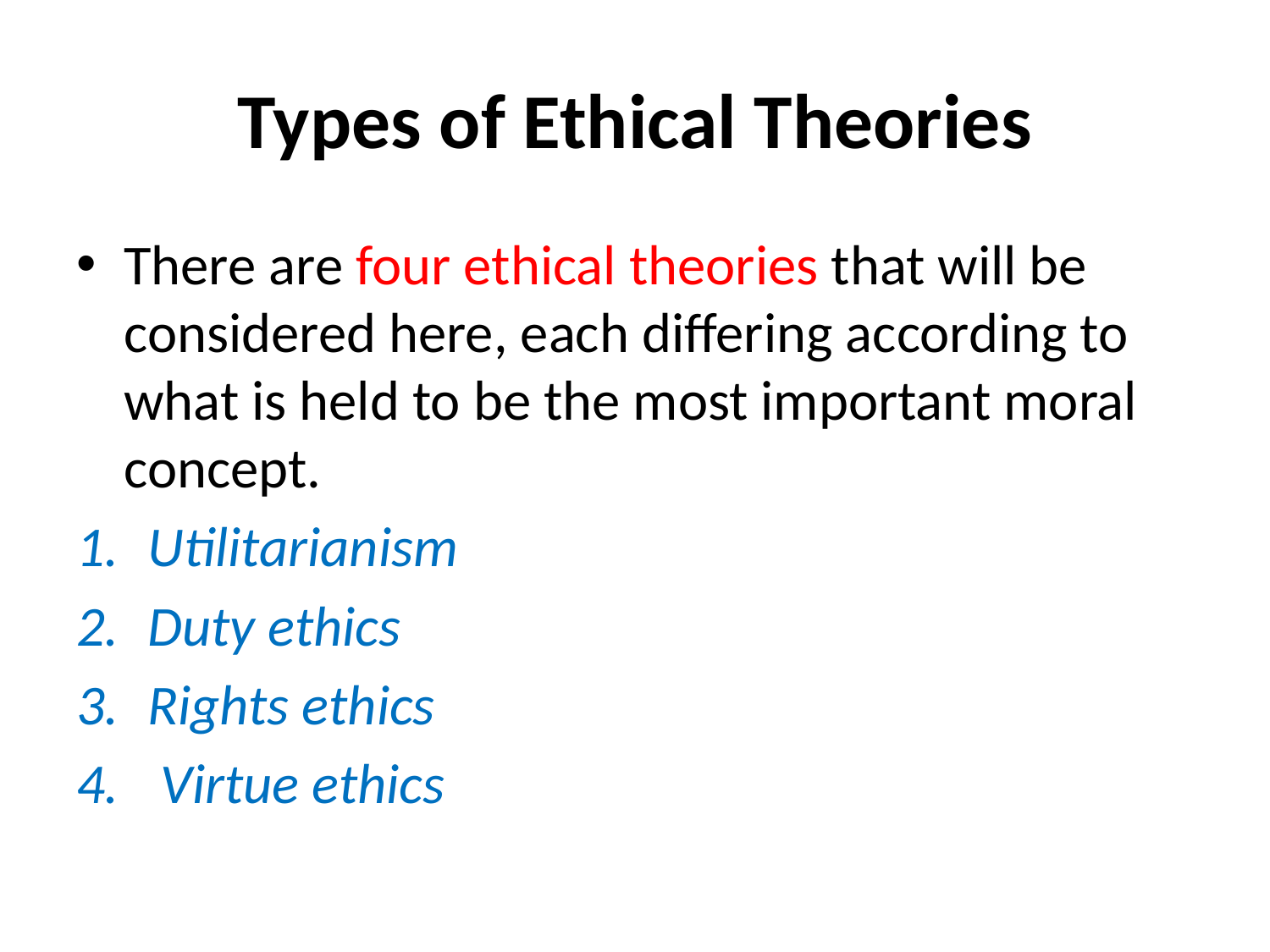

# Types of Ethical Theories
There are four ethical theories that will be considered here, each differing according to what is held to be the most important moral concept.
Utilitarianism
Duty ethics
Rights ethics
 Virtue ethics